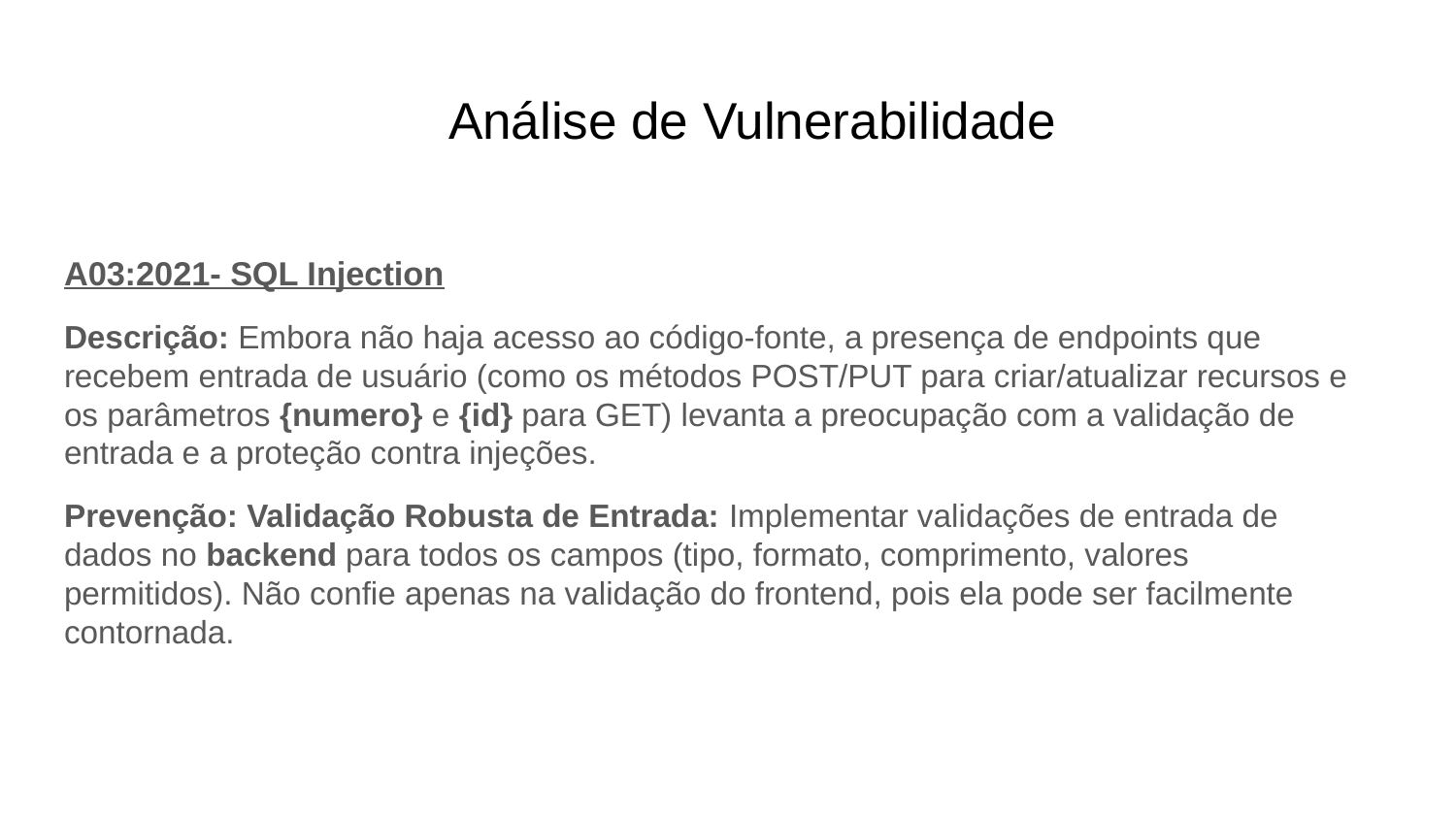

Análise de Vulnerabilidade
# A03:2021- SQL Injection
Descrição: Embora não haja acesso ao código-fonte, a presença de endpoints que recebem entrada de usuário (como os métodos POST/PUT para criar/atualizar recursos e os parâmetros {numero} e {id} para GET) levanta a preocupação com a validação de entrada e a proteção contra injeções.
Prevenção: Validação Robusta de Entrada: Implementar validações de entrada de dados no backend para todos os campos (tipo, formato, comprimento, valores permitidos). Não confie apenas na validação do frontend, pois ela pode ser facilmente contornada.